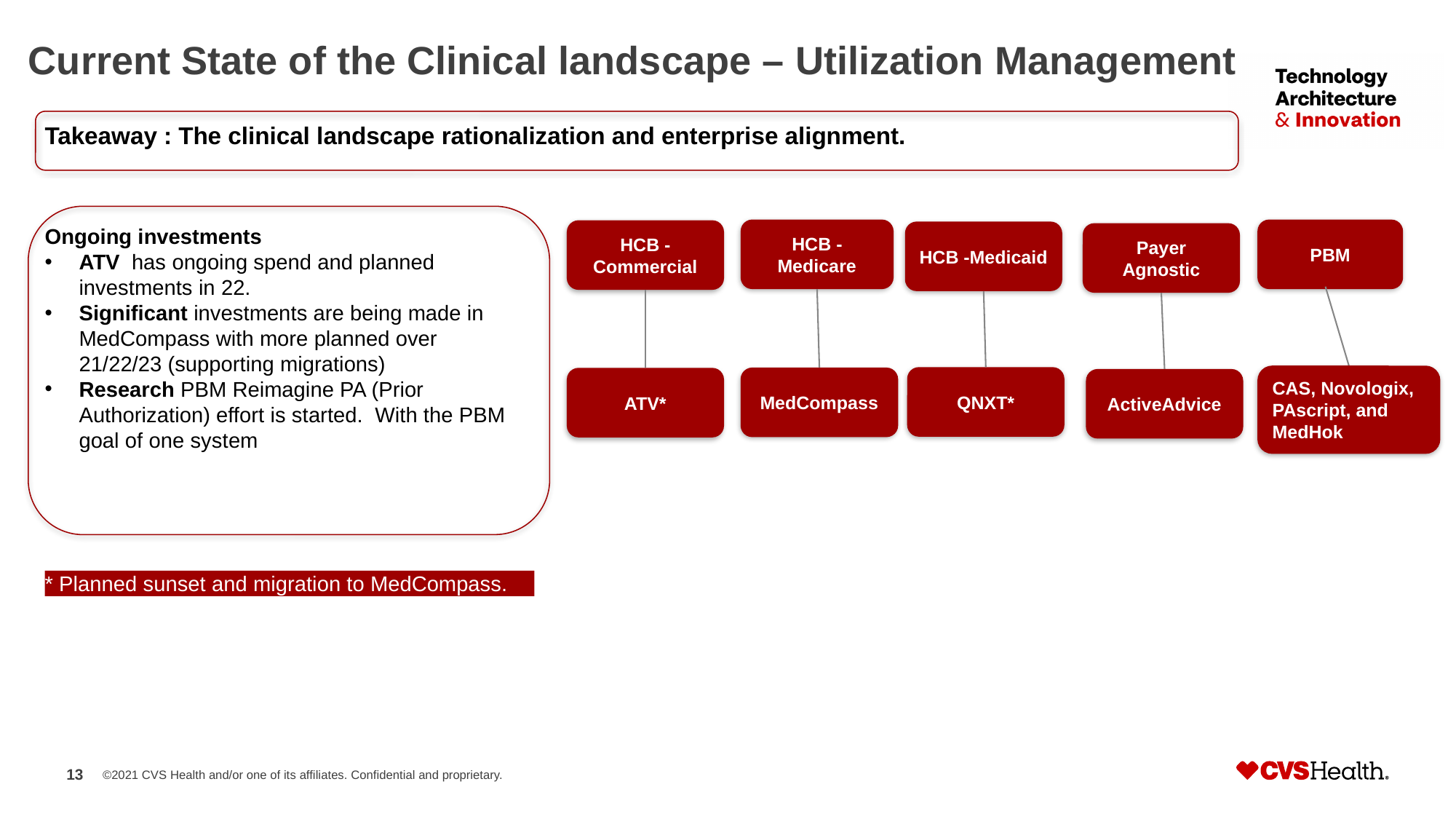

# Current State of the Clinical landscape – Utilization Management

Takeaway : The clinical landscape rationalization and enterprise alignment.

HCB - Medicare
PBM
HCB - Commercial
HCB -Medicaid
Ongoing investments
ATV  has ongoing spend and planned investments in 22.
Significant investments are being made in MedCompass with more planned over 21/22/23 (supporting migrations)
Research PBM Reimagine PA (Prior Authorization) effort is started.  With the PBM goal of one system
Payer Agnostic
CAS, Novologix, PAscript, and MedHok
QNXT*
MedCompass
ATV*
ActiveAdvice
* Planned sunset and migration to MedCompass.